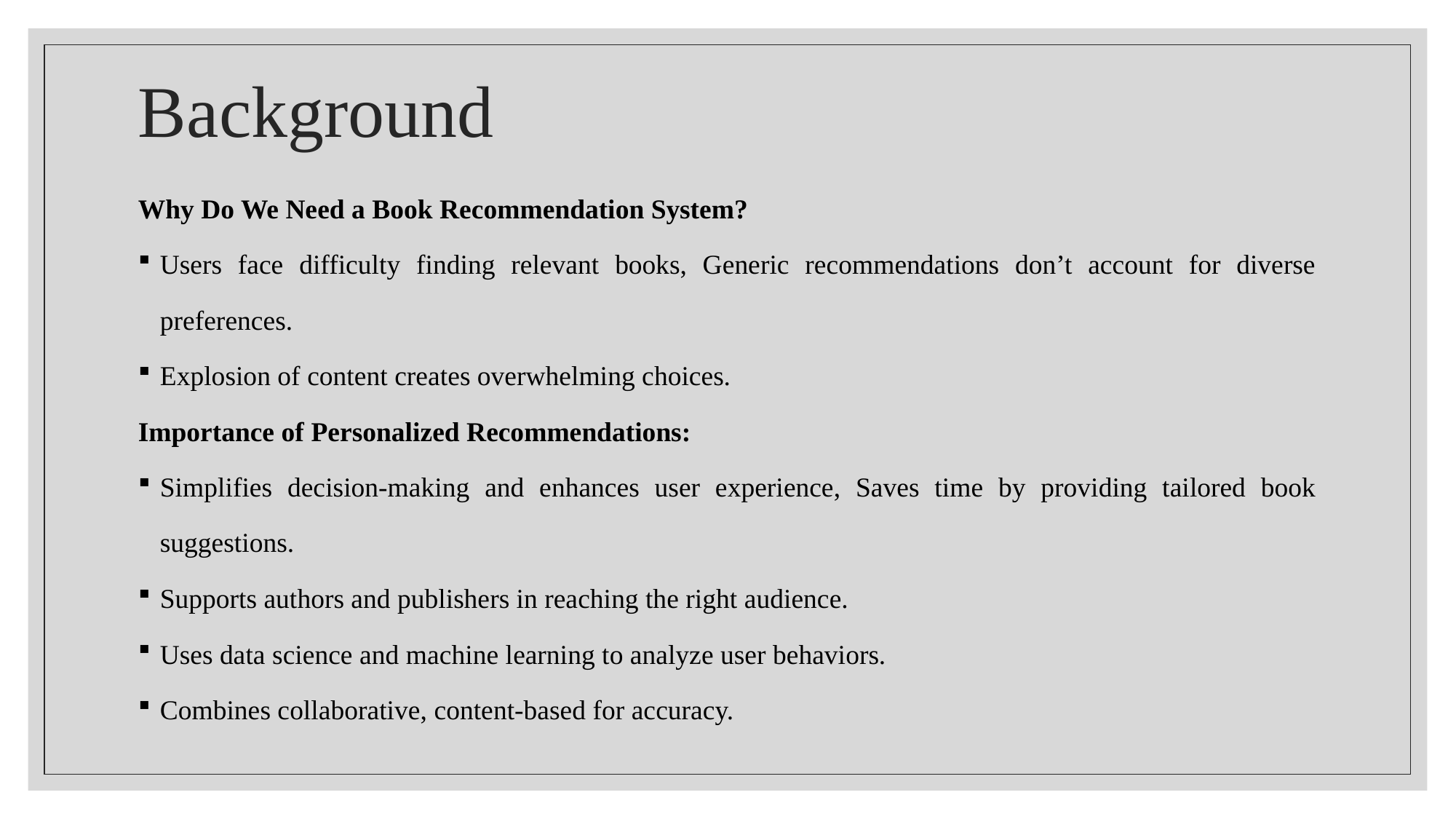

# Background
Why Do We Need a Book Recommendation System?
Users face difficulty finding relevant books, Generic recommendations don’t account for diverse preferences.
Explosion of content creates overwhelming choices.
Importance of Personalized Recommendations:
Simplifies decision-making and enhances user experience, Saves time by providing tailored book suggestions.
Supports authors and publishers in reaching the right audience.
Uses data science and machine learning to analyze user behaviors.
Combines collaborative, content-based for accuracy.